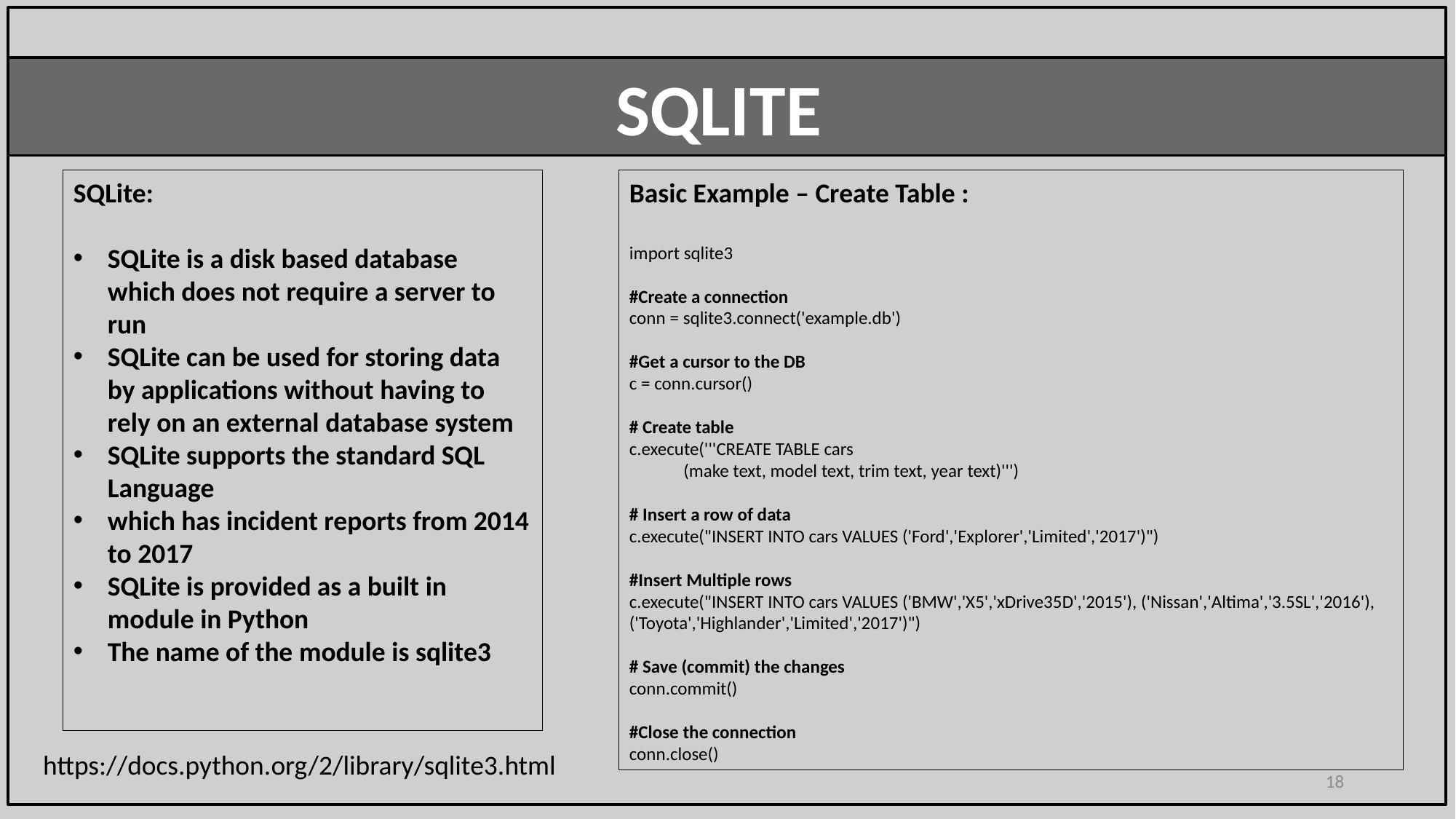

SQLITE
SQLite:

SQLite is a disk based database which does not require a server to run
SQLite can be used for storing data by applications without having to rely on an external database system
SQLite supports the standard SQL Language
which has incident reports from 2014 to 2017
SQLite is provided as a built in module in Python
The name of the module is sqlite3

Basic Example – Create Table :

import sqlite3
#Create a connection
conn = sqlite3.connect('example.db')
#Get a cursor to the DB
c = conn.cursor()
# Create table
c.execute('''CREATE TABLE cars
             (make text, model text, trim text, year text)''')
# Insert a row of data
c.execute("INSERT INTO cars VALUES ('Ford','Explorer','Limited','2017')")
#Insert Multiple rows
c.execute("INSERT INTO cars VALUES ('BMW','X5','xDrive35D','2015'), ('Nissan','Altima','3.5SL','2016'), ('Toyota','Highlander','Limited','2017')")
# Save (commit) the changes
conn.commit()
#Close the connection
conn.close()
https://docs.python.org/2/library/sqlite3.html
18